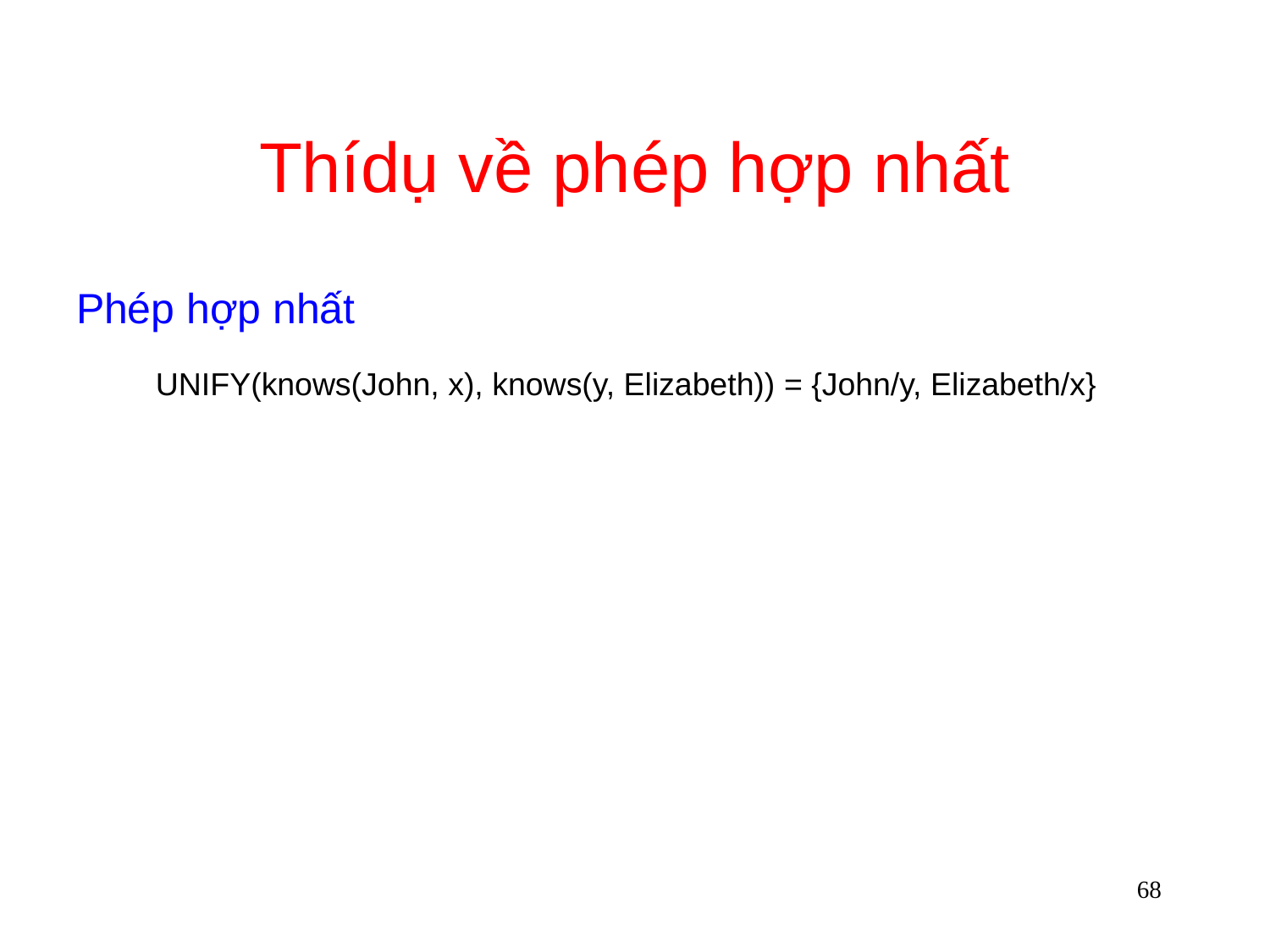

# Thídụ về phép hợp nhất
Phép hợp nhất
	UNIFY(knows(John, x), knows(y, Elizabeth)) = {John/y, Elizabeth/x}

68